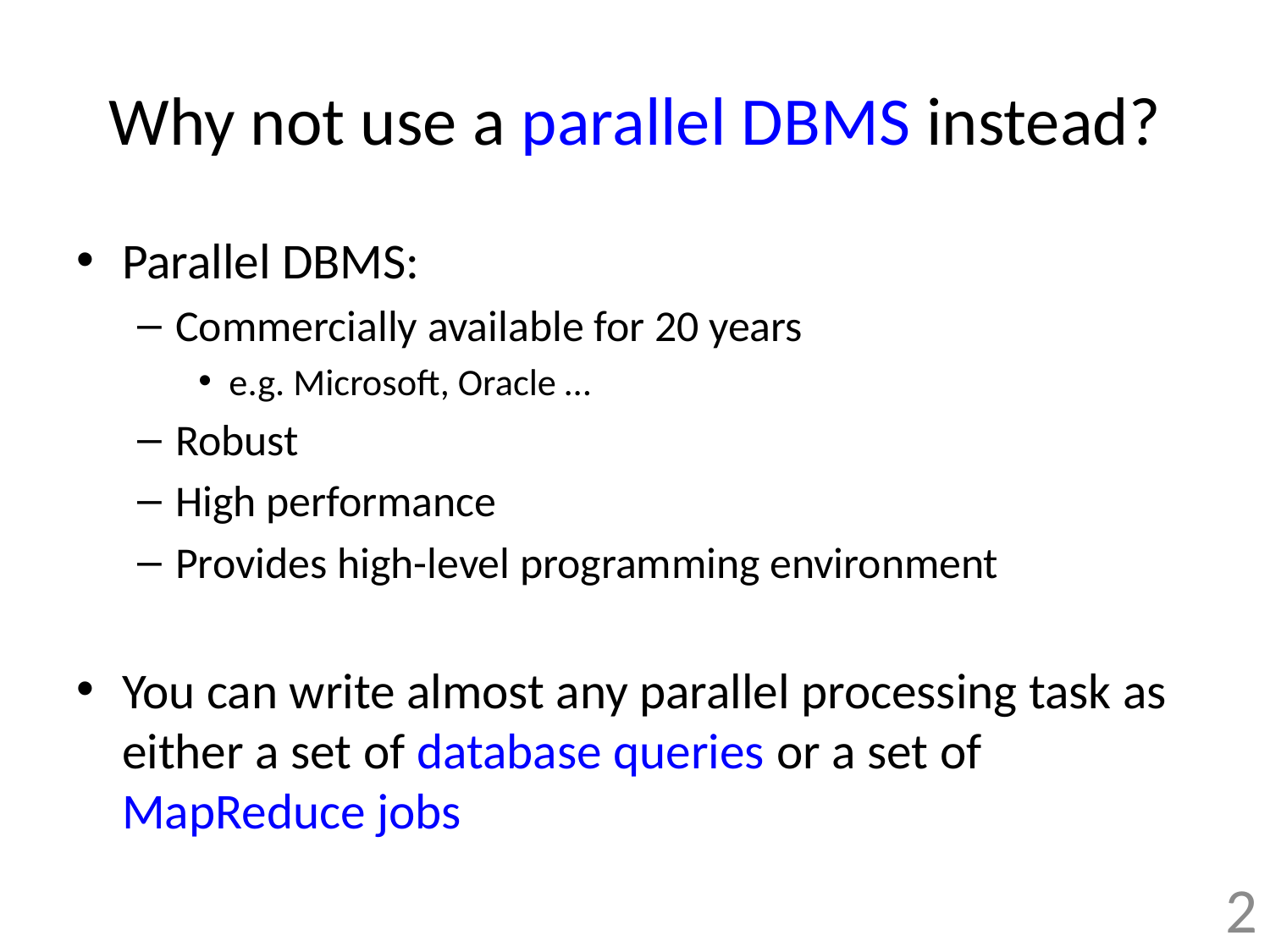

# Why not use a parallel DBMS instead?
Parallel DBMS:
Commercially available for 20 years
e.g. Microsoft, Oracle …
Robust
High performance
Provides high-level programming environment

You can write almost any parallel processing task as either a set of database queries or a set of MapReduce jobs
2